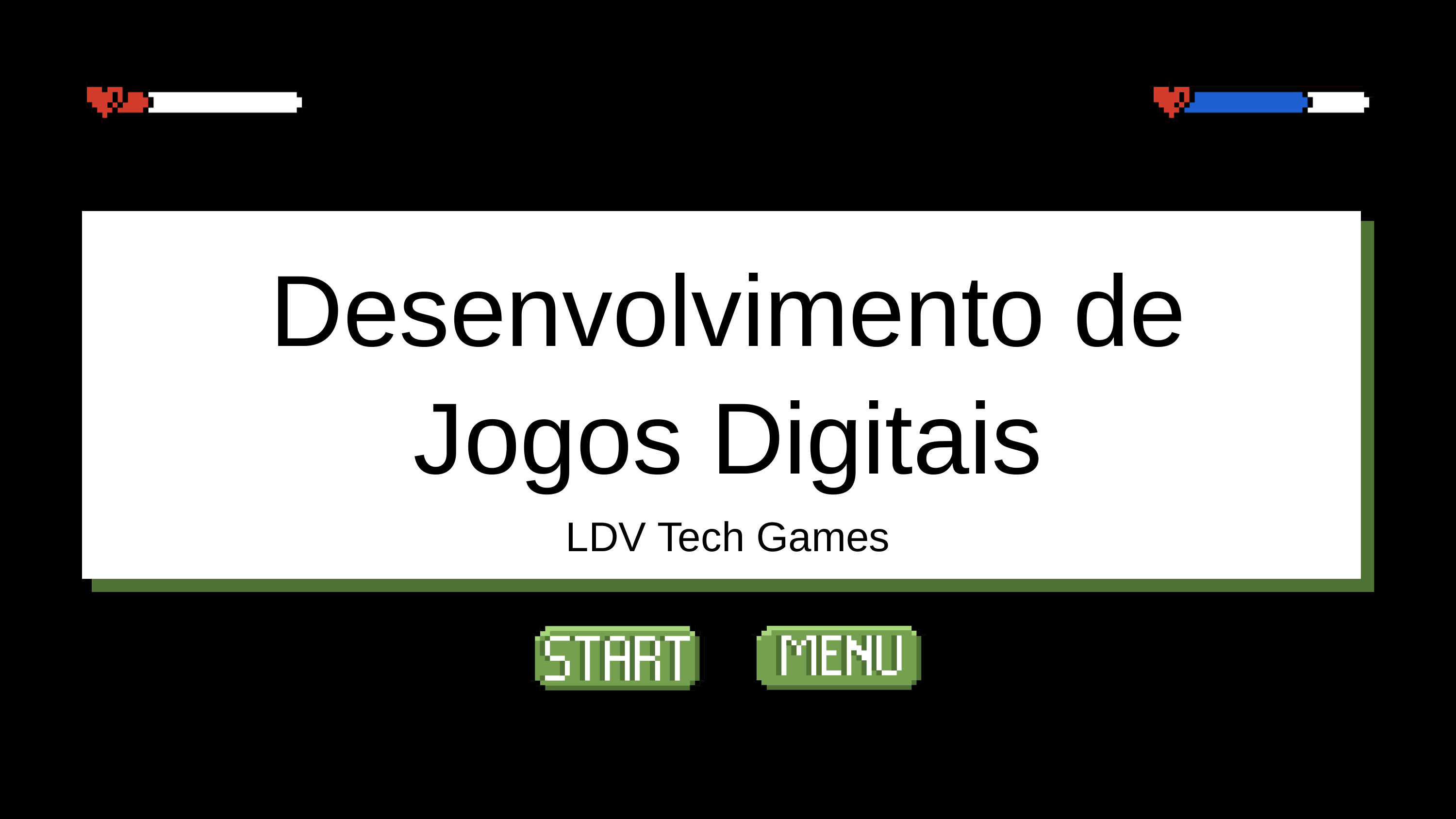

Desenvolvimento de Jogos Digitais
LDV Tech Games